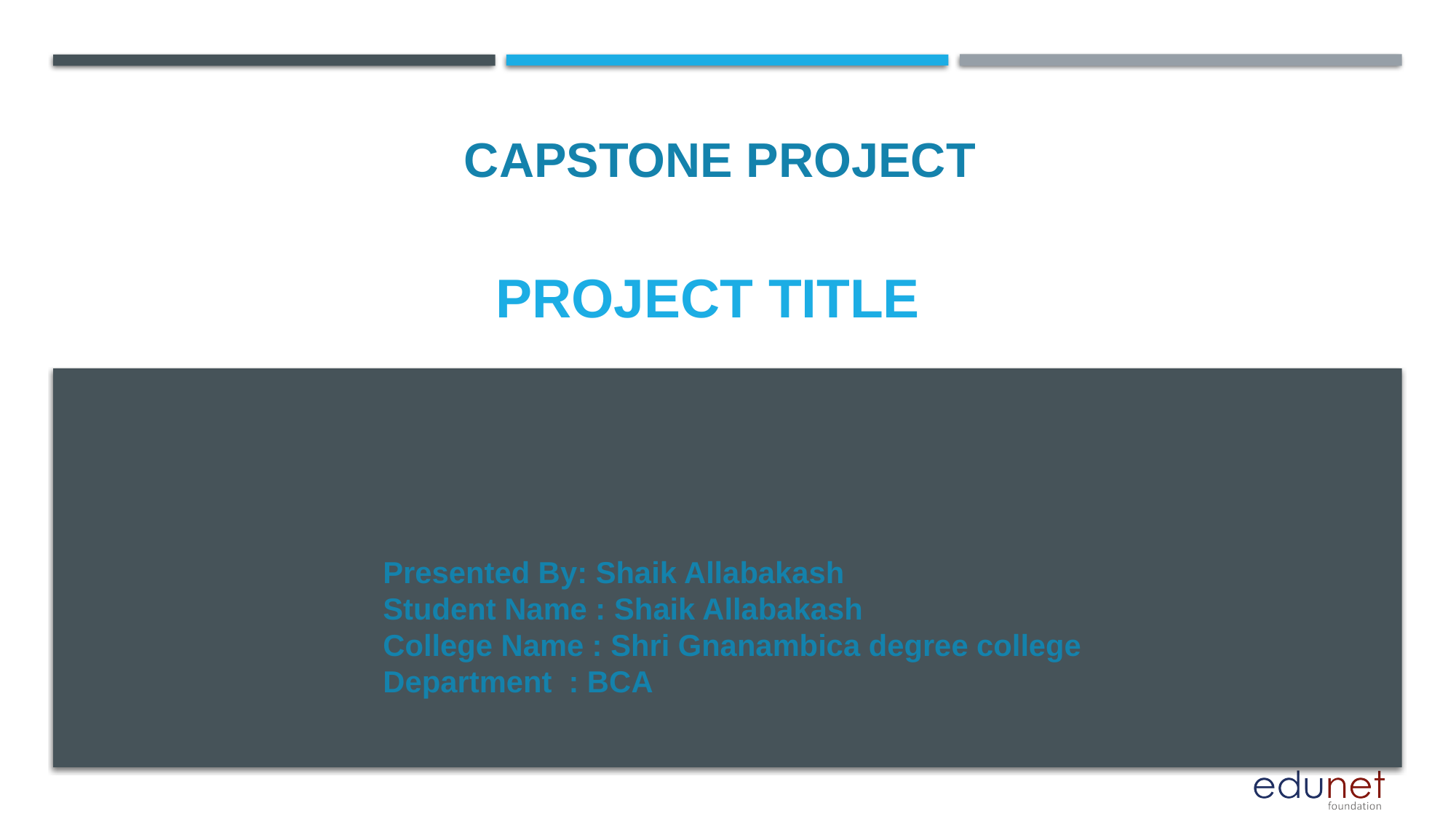

CAPSTONE PROJECT
# PROJECT TITLE
Presented By: Shaik Allabakash
Student Name : Shaik Allabakash
College Name : Shri Gnanambica degree college
Department  : BCA